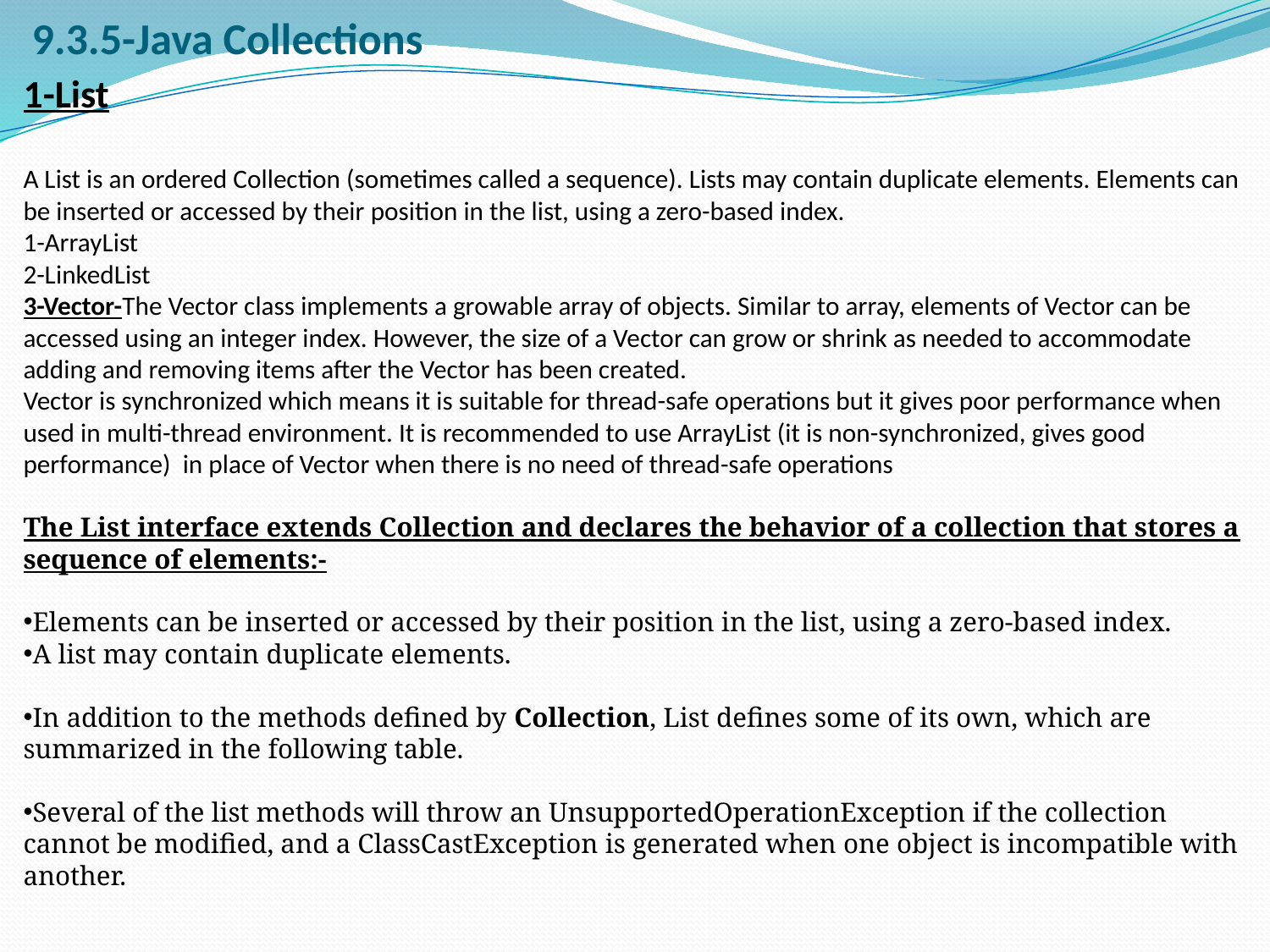

# 9.3.5-Java Collections
1-List

A List is an ordered Collection (sometimes called a sequence). Lists may contain duplicate elements. Elements can be inserted or accessed by their position in the list, using a zero-based index.
1-ArrayList
2-LinkedList
3-Vector-The Vector class implements a growable array of objects. Similar to array, elements of Vector can be accessed using an integer index. However, the size of a Vector can grow or shrink as needed to accommodate adding and removing items after the Vector has been created.
Vector is synchronized which means it is suitable for thread-safe operations but it gives poor performance when used in multi-thread environment. It is recommended to use ArrayList (it is non-synchronized, gives good performance)  in place of Vector when there is no need of thread-safe operations

The List interface extends Collection and declares the behavior of a collection that stores a sequence of elements:-

Elements can be inserted or accessed by their position in the list, using a zero-based index.
A list may contain duplicate elements.

In addition to the methods defined by Collection, List defines some of its own, which are summarized in the following table.

Several of the list methods will throw an UnsupportedOperationException if the collection cannot be modified, and a ClassCastException is generated when one object is incompatible with another.